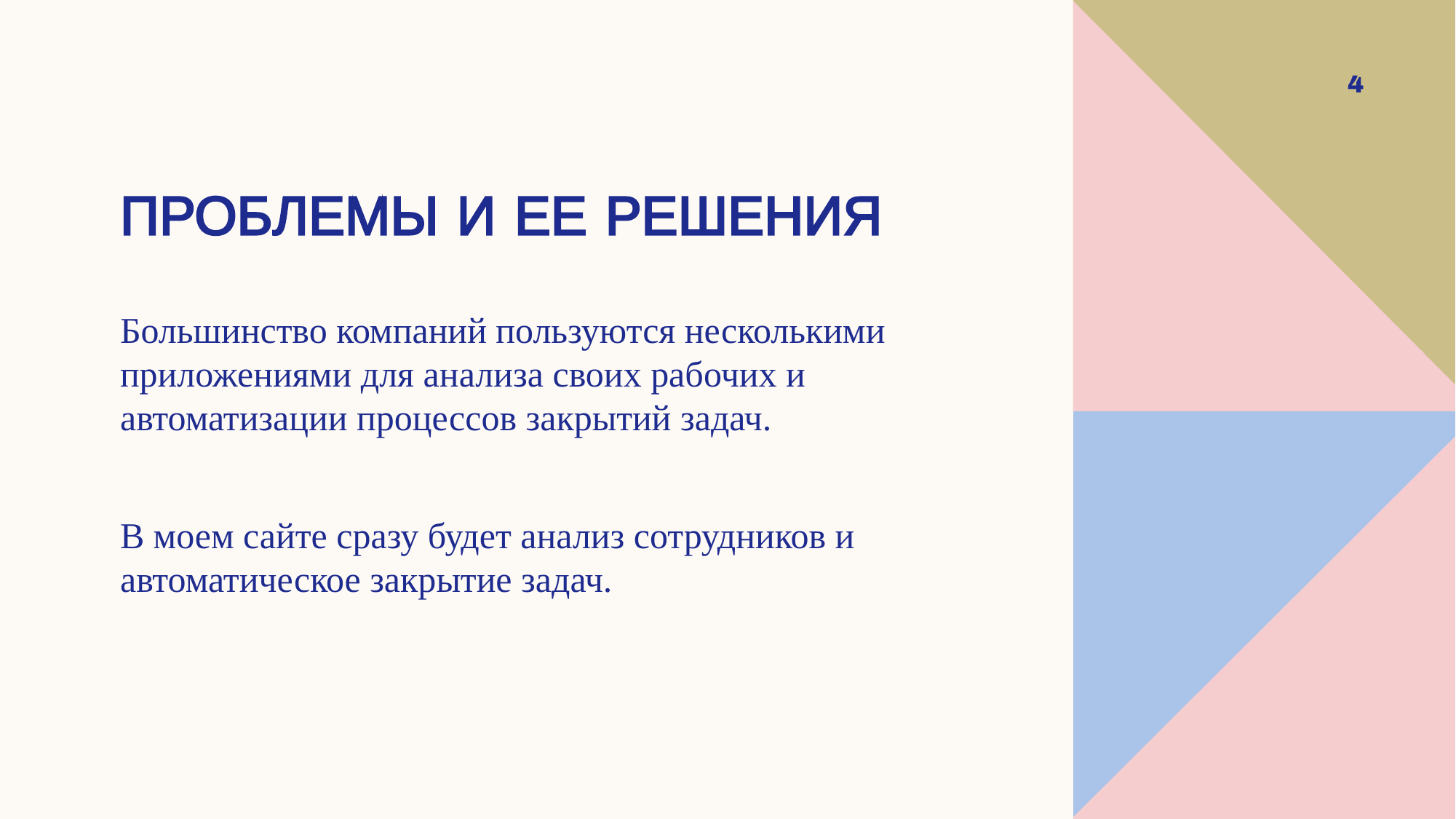

4
# Проблемы и ее решения
Большинство компаний пользуются несколькими приложениями для анализа своих рабочих и автоматизации процессов закрытий задач.

В моем сайте сразу будет анализ сотрудников и автоматическое закрытие задач.